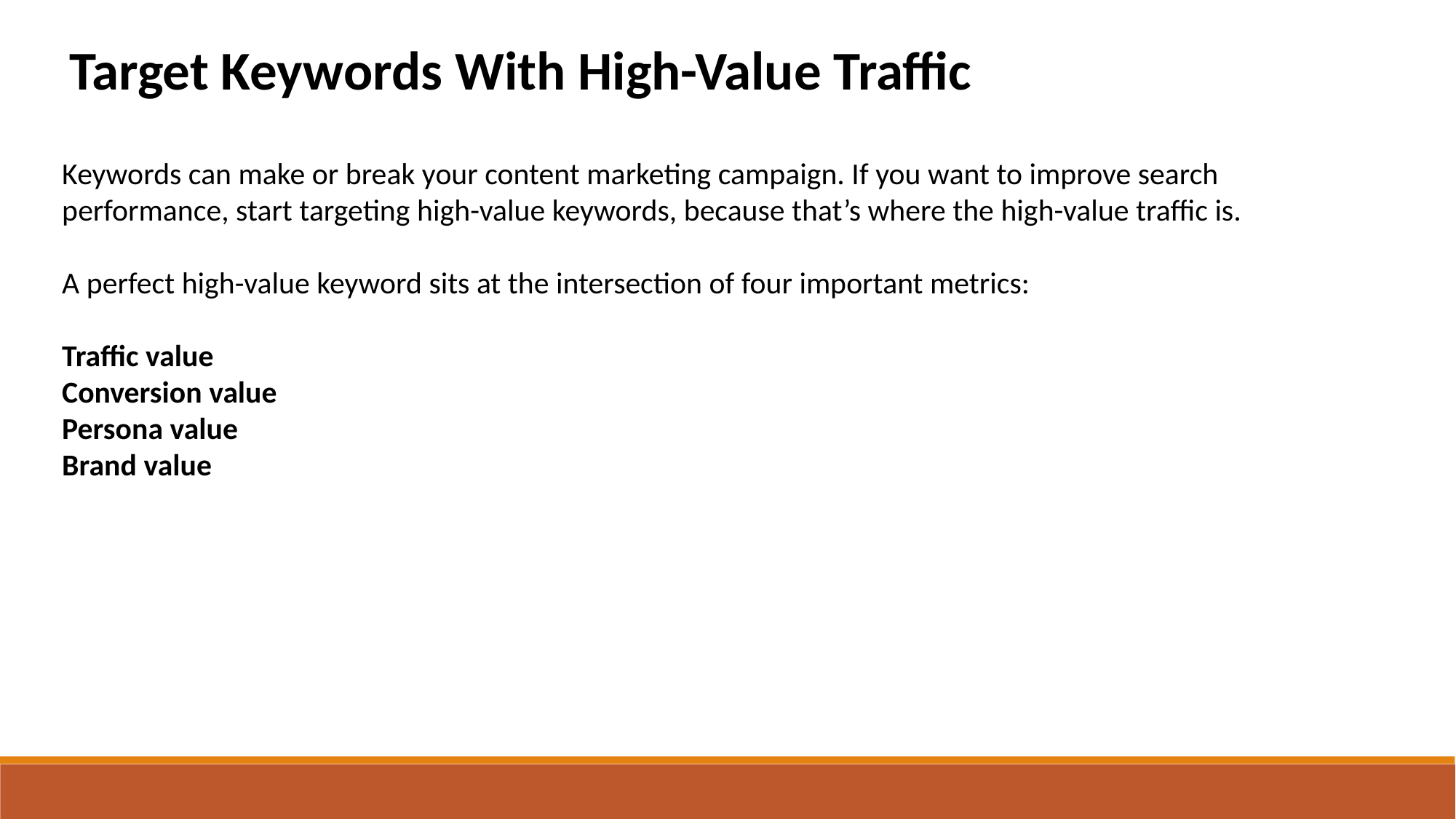

Target Keywords With High-Value Traffic
Keywords can make or break your content marketing campaign. If you want to improve search performance, start targeting high-value keywords, because that’s where the high-value traffic is.

A perfect high-value keyword sits at the intersection of four important metrics:

Traffic value
Conversion value
Persona value
Brand value